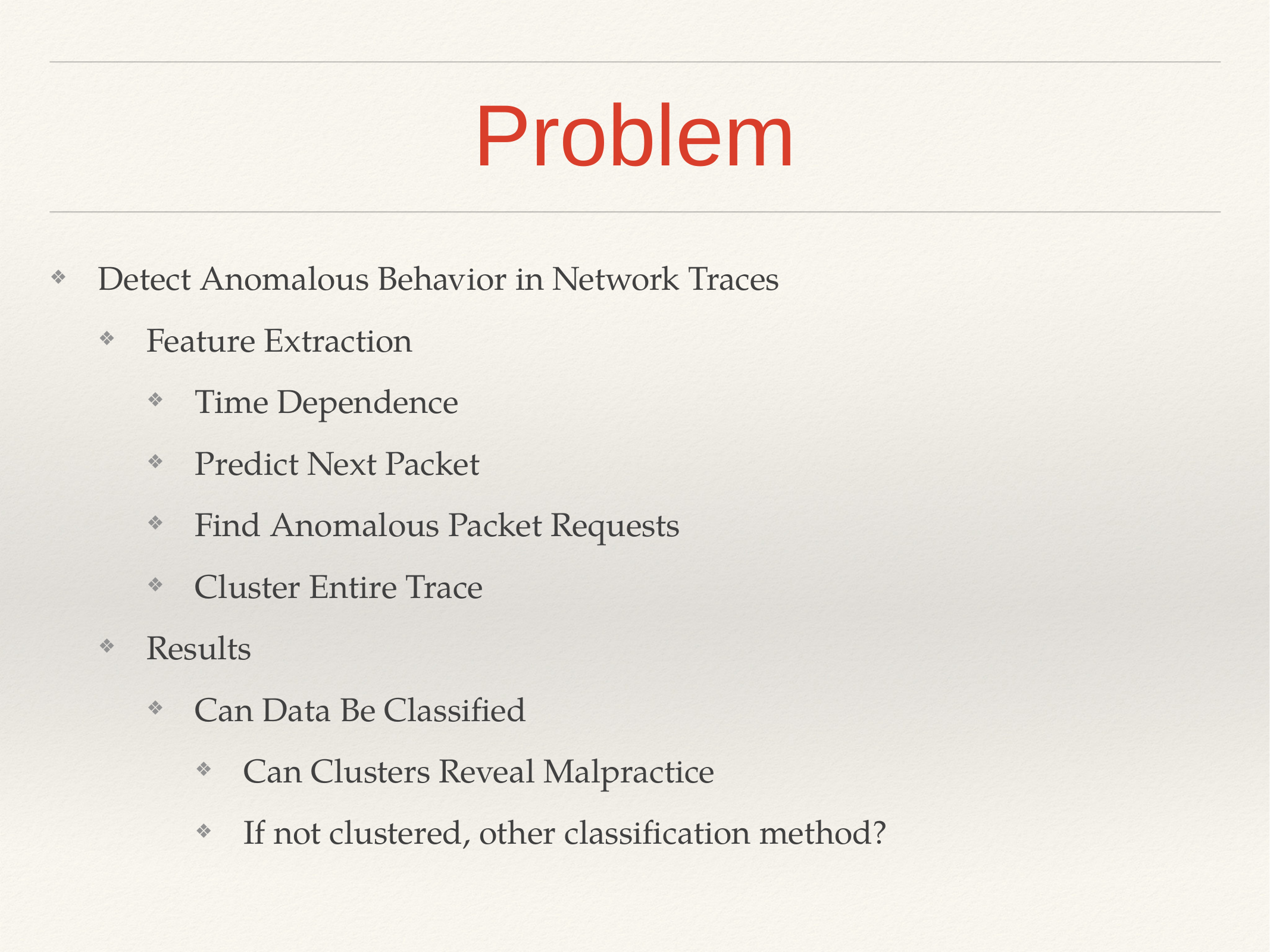

# Problem
Detect Anomalous Behavior in Network Traces
Feature Extraction
Time Dependence
Predict Next Packet
Find Anomalous Packet Requests
Cluster Entire Trace
Results
Can Data Be Classified
Can Clusters Reveal Malpractice
If not clustered, other classification method?